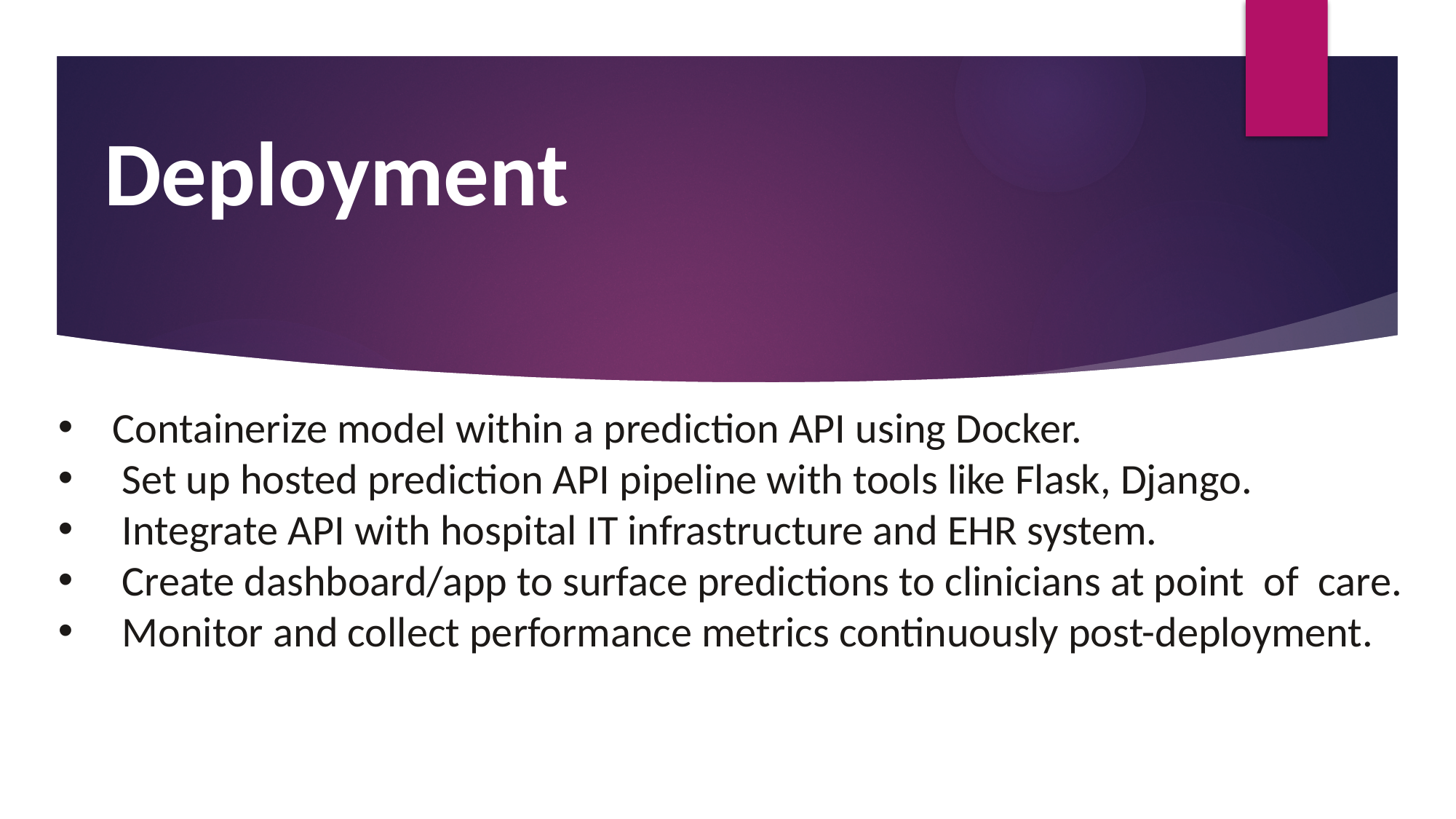

Deployment

Containerize model within a prediction API using Docker.
 Set up hosted prediction API pipeline with tools like Flask, Django.
 Integrate API with hospital IT infrastructure and EHR system.
 Create dashboard/app to surface predictions to clinicians at point  of  care.
 Monitor and collect performance metrics continuously post-deployment.